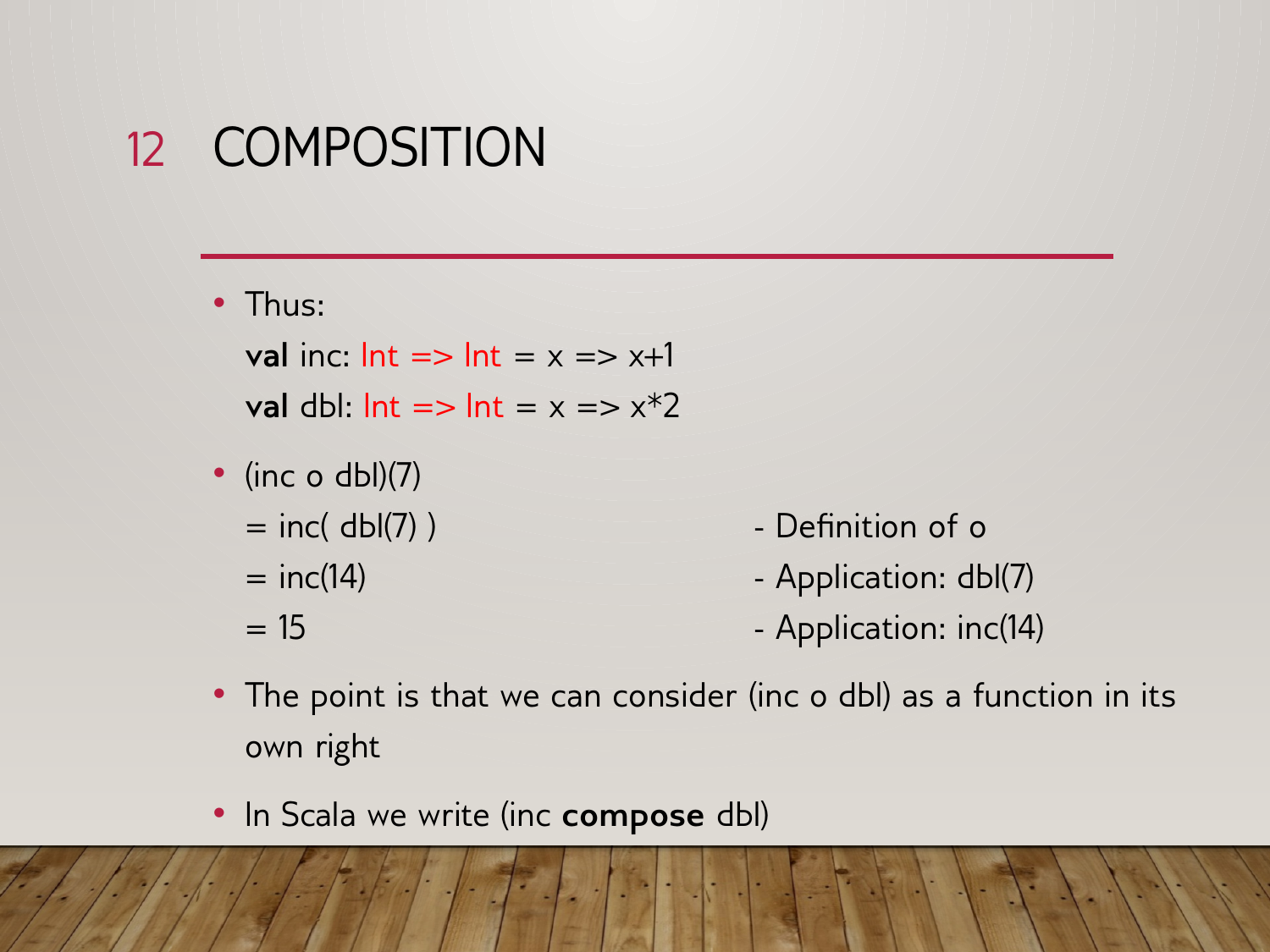

12
# composition
Thus:
val inc: Int => Int = x => x+1
val dbl: Int => Int = x => x*2
(inc o dbl)(7)
= inc( dbl(7) )			- Definition of o
= inc(14)				- Application: dbl(7)
= 15				- Application: inc(14)
The point is that we can consider (inc o dbl) as a function in its own right
In Scala we write (inc compose dbl)